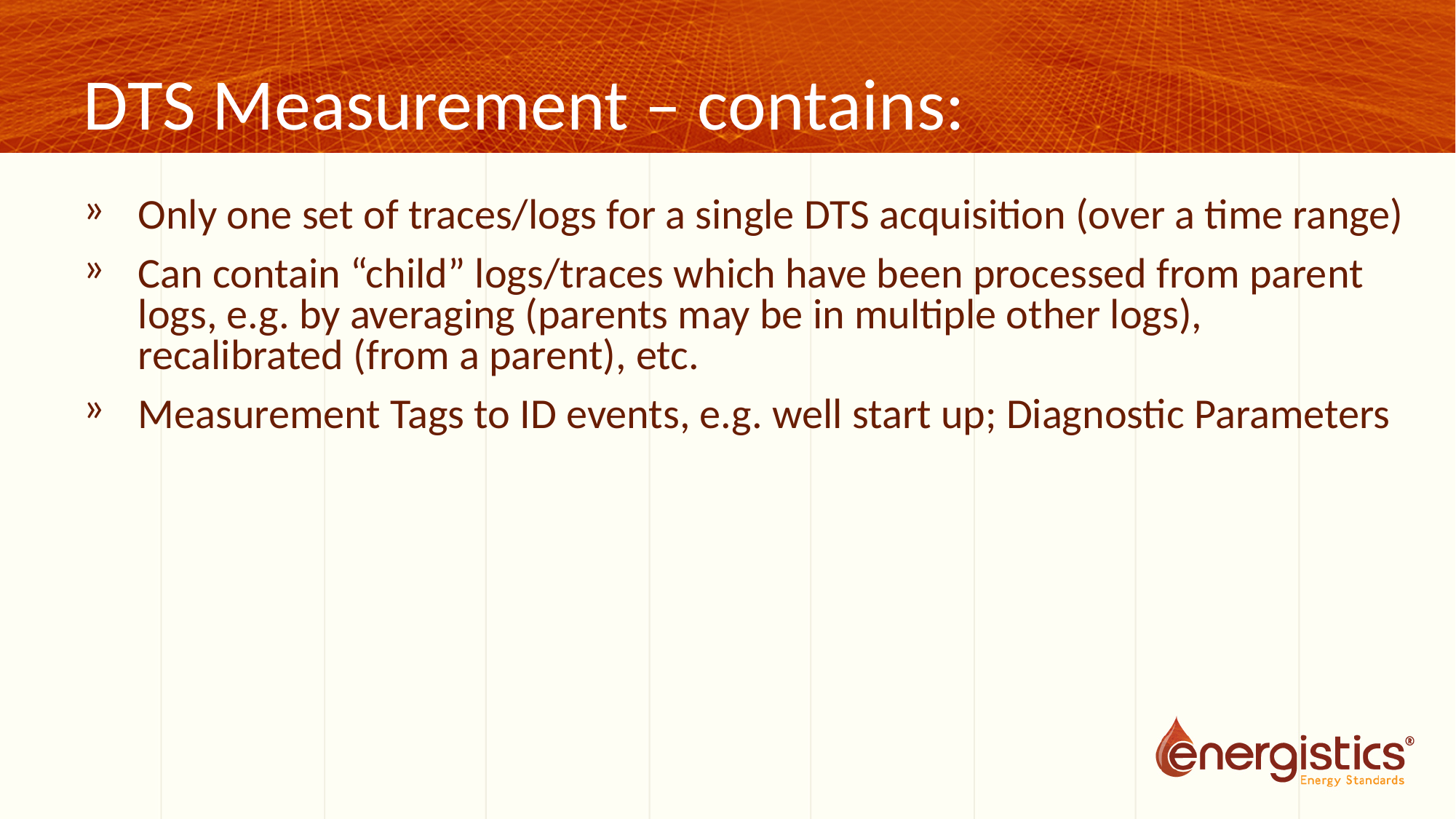

# DTS Measurement – contains:
Only one set of traces/logs for a single DTS acquisition (over a time range)
Can contain “child” logs/traces which have been processed from parent logs, e.g. by averaging (parents may be in multiple other logs), recalibrated (from a parent), etc.
Measurement Tags to ID events, e.g. well start up; Diagnostic Parameters